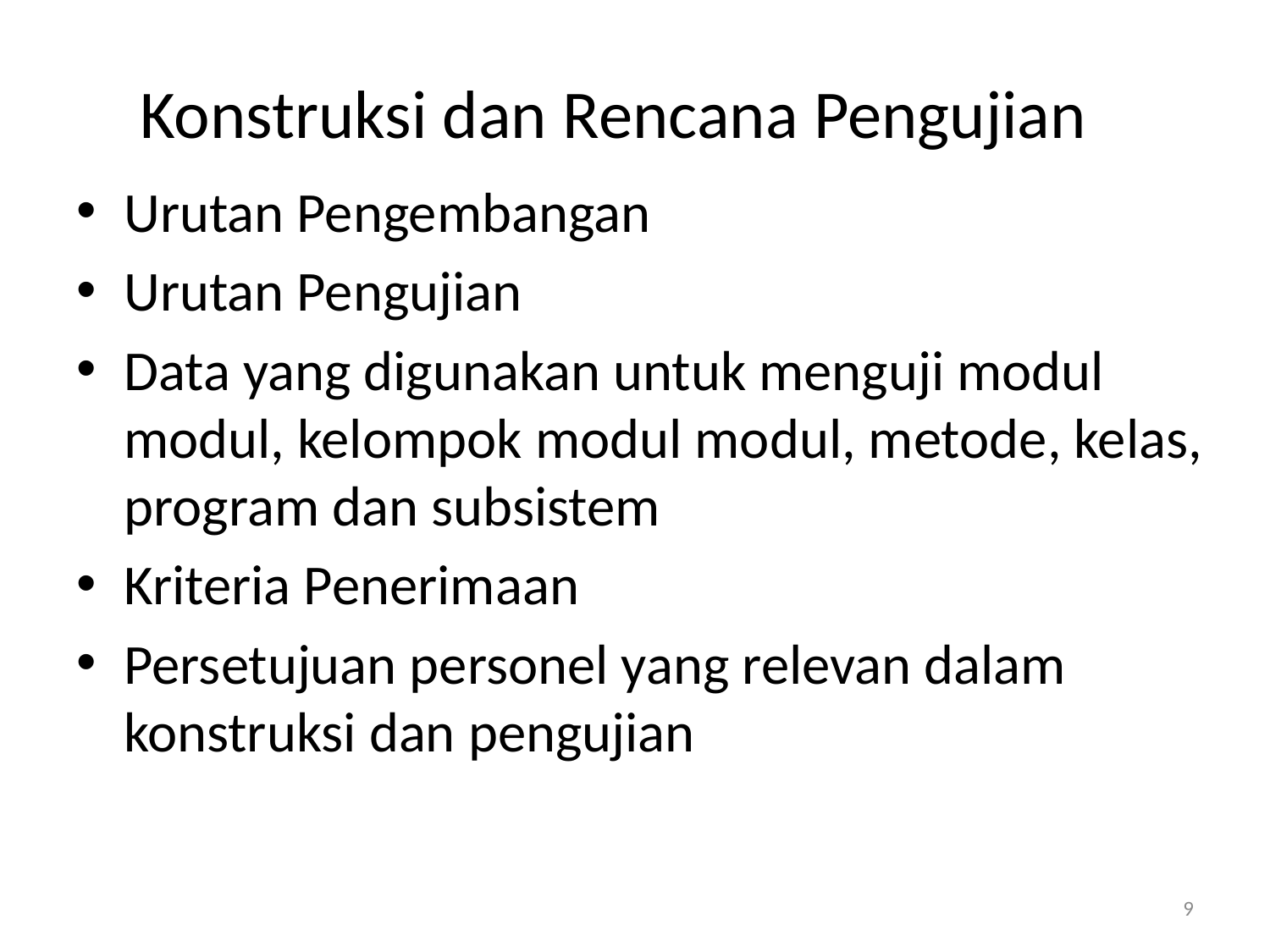

# Konstruksi dan Rencana Pengujian
Urutan Pengembangan
Urutan Pengujian
Data yang digunakan untuk menguji modul modul, kelompok modul modul, metode, kelas, program dan subsistem
Kriteria Penerimaan
Persetujuan personel yang relevan dalam konstruksi dan pengujian‏
9